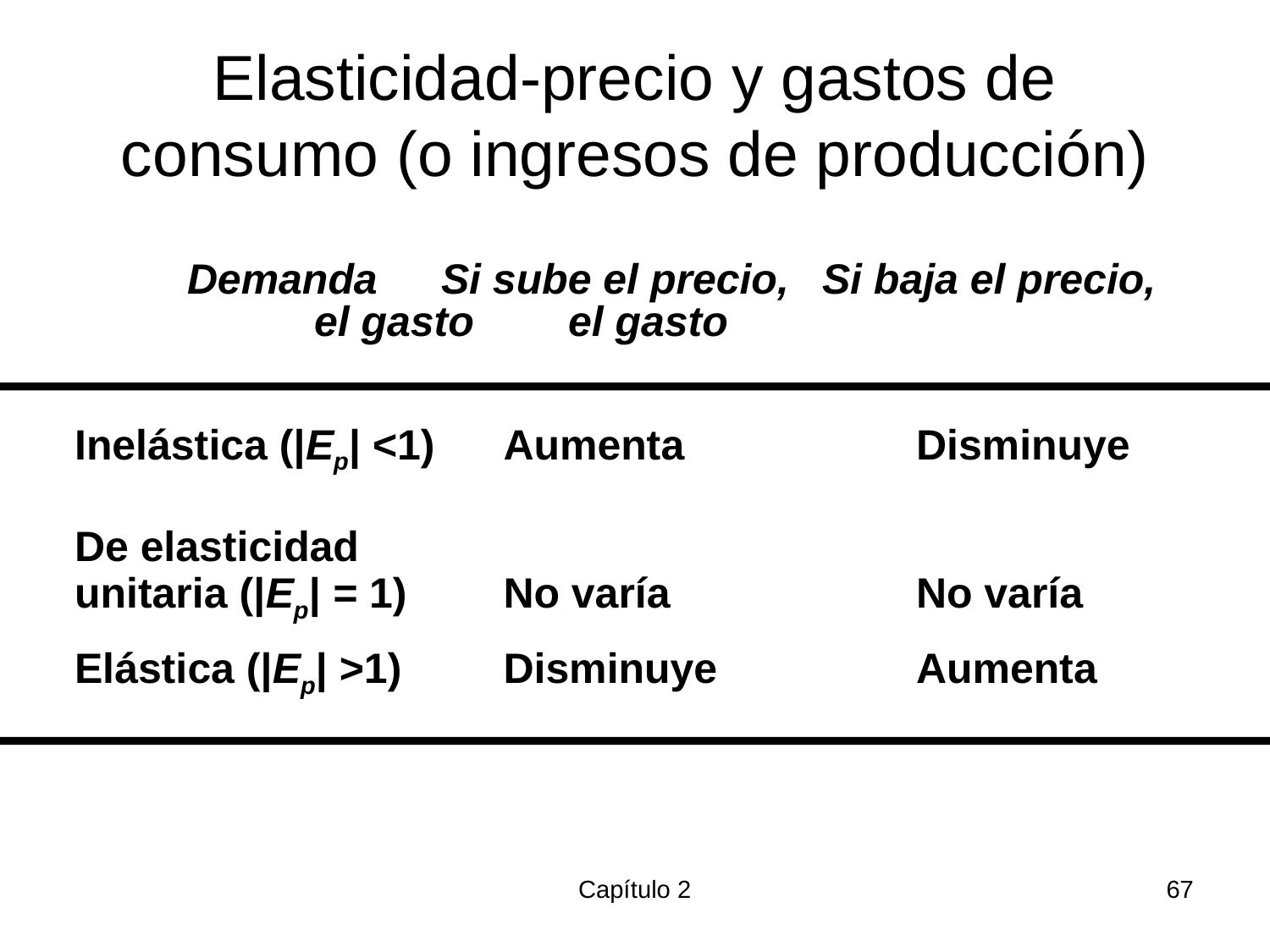

# Elasticidad-precio y gastos de consumo (o ingresos de producción)
		Demanda	Si sube el precio,	Si baja el precio,
			el gasto	el gasto

Inelástica (|Ep| <1)	Aumenta	Disminuye

De elasticidad
unitaria (|Ep| = 1) 	No varía	No varía
Elástica (|Ep| >1) 	Disminuye	Aumenta

Capítulo 2
67